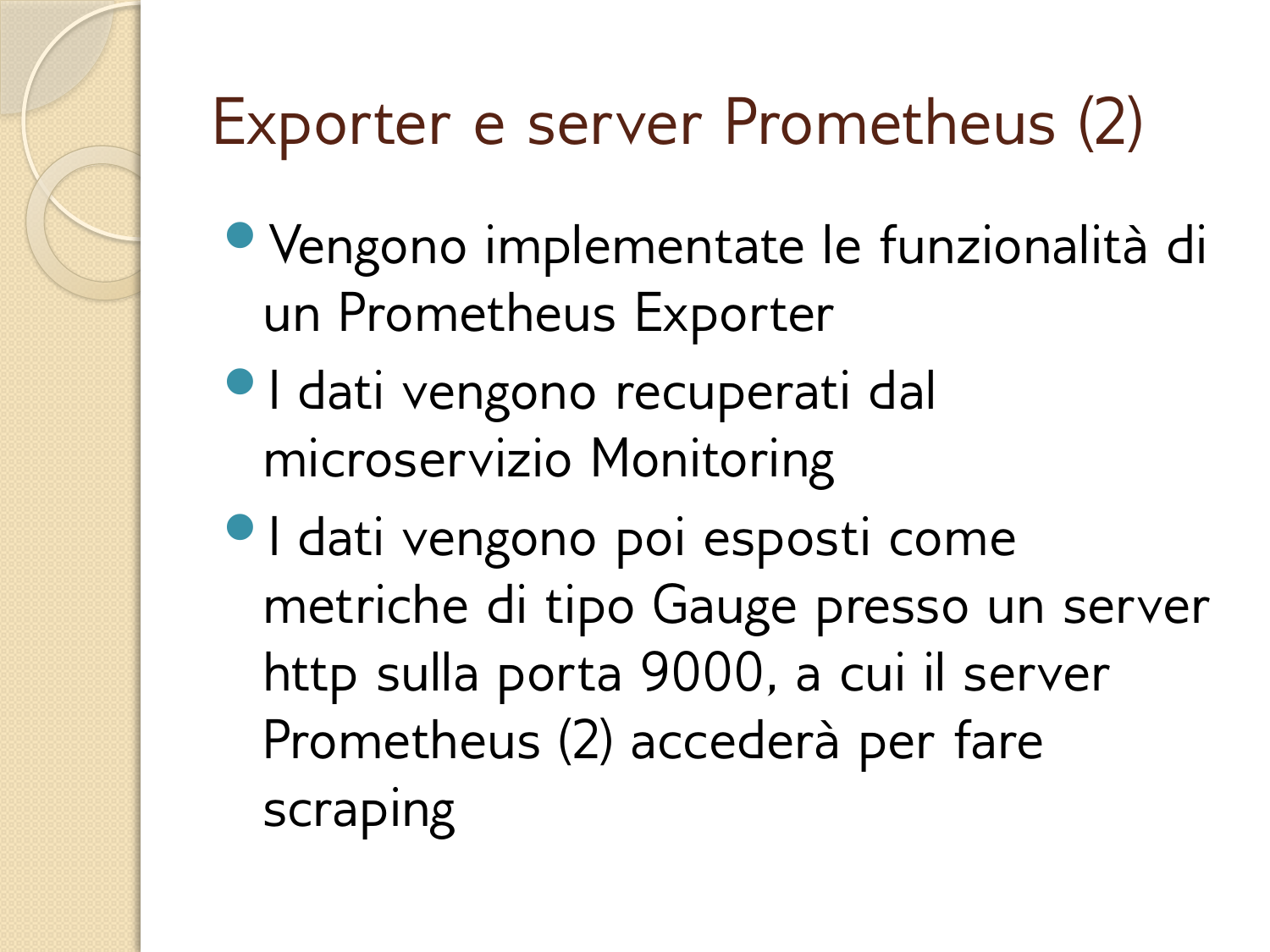

# Exporter e server Prometheus (2)
Vengono implementate le funzionalità di un Prometheus Exporter
I dati vengono recuperati dal microservizio Monitoring
I dati vengono poi esposti come metriche di tipo Gauge presso un server http sulla porta 9000, a cui il server Prometheus (2) accederà per fare scraping